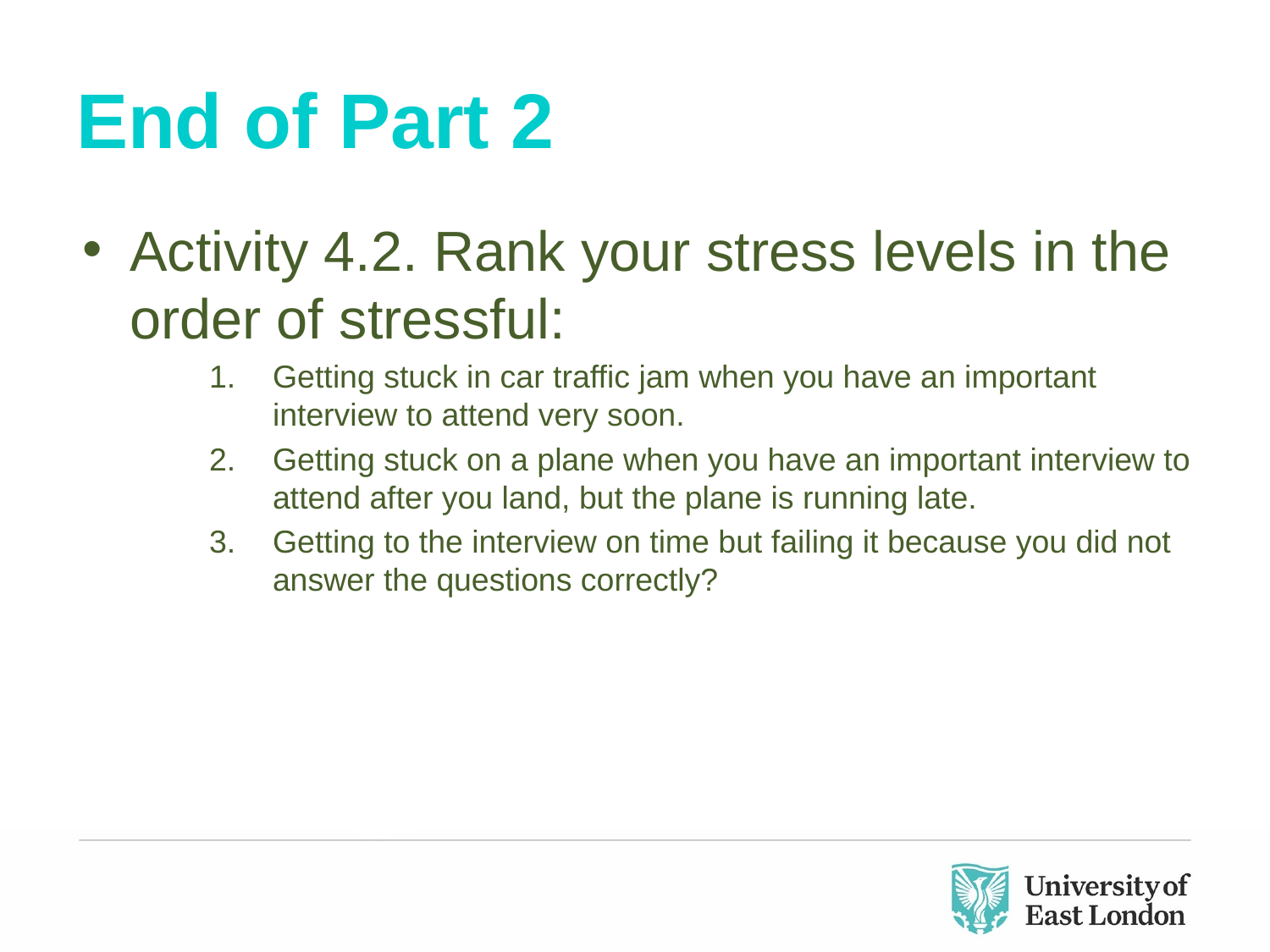

# End of Part 2
Activity 4.2. Rank your stress levels in the order of stressful:
Getting stuck in car traffic jam when you have an important interview to attend very soon.
Getting stuck on a plane when you have an important interview to attend after you land, but the plane is running late.
Getting to the interview on time but failing it because you did not answer the questions correctly?